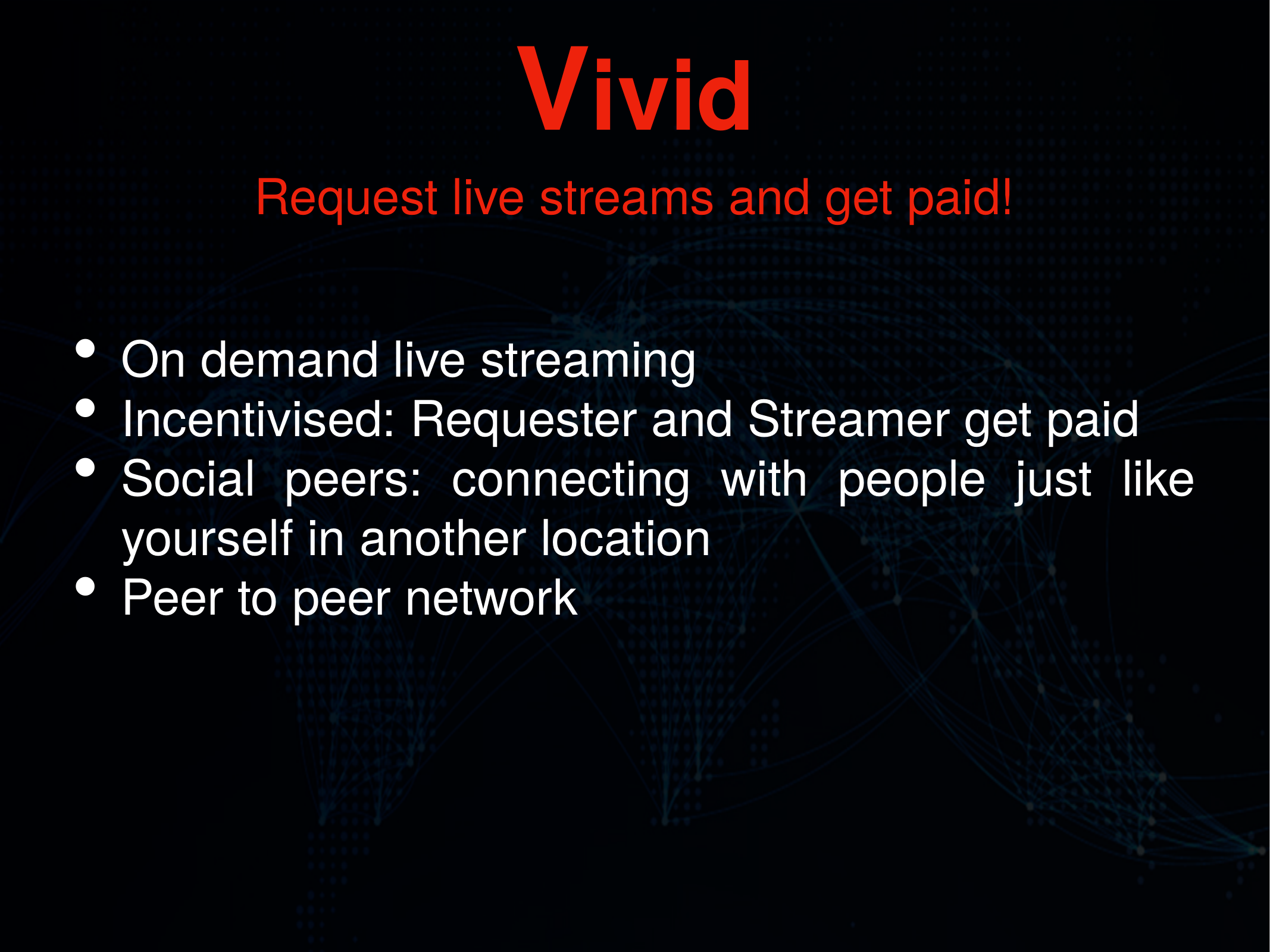

# Vivid
Request live streams and get paid!
On demand live streaming
Incentivised: Requester and Streamer get paid
Social peers: connecting with people just like yourself in another location
Peer to peer network